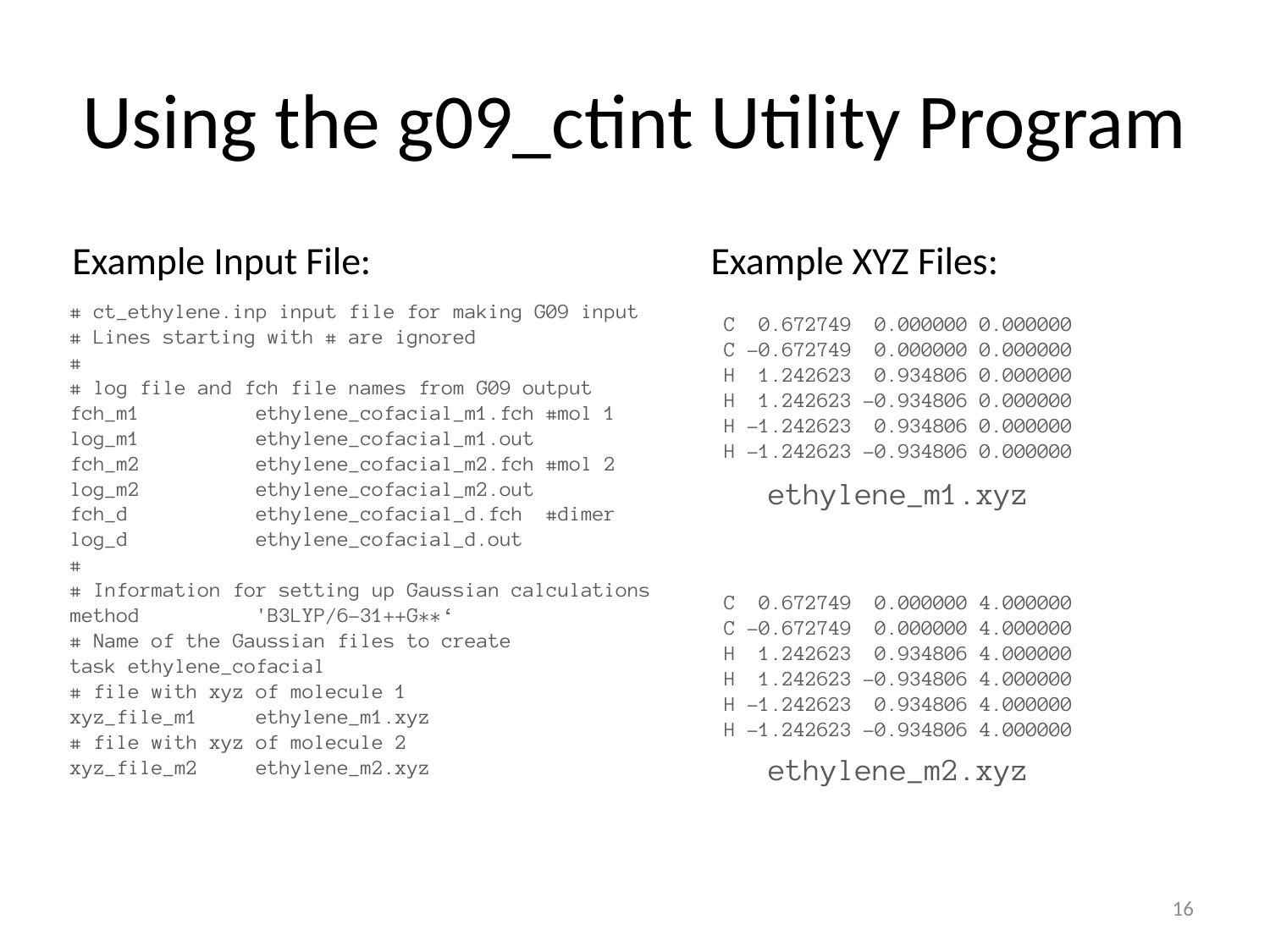

# Using the g09_ctint Utility Program
Example XYZ Files:
Example Input File:
# ct_ethylene.inp input file for making G09 input
# Lines starting with # are ignored
#
# log file and fch file names from G09 output
fch_m1          ethylene_cofacial_m1.fch #mol 1
log_m1          ethylene_cofacial_m1.out
fch_m2          ethylene_cofacial_m2.fch #mol 2
log_m2          ethylene_cofacial_m2.out
fch_d           ethylene_cofacial_d.fch  #dimer
log_d           ethylene_cofacial_d.out
#
# Information for setting up Gaussian calculations
method          'B3LYP/6-31++G**‘
# Name of the Gaussian files to create
task ethylene_cofacial
# file with xyz of molecule 1
xyz_file_m1     ethylene_m1.xyz
# file with xyz of molecule 2
xyz_file_m2     ethylene_m2.xyz

C  0.672749  0.000000 0.000000
C -0.672749  0.000000 0.000000
H  1.242623  0.934806 0.000000
H  1.242623 -0.934806 0.000000
H -1.242623  0.934806 0.000000
H -1.242623 -0.934806 0.000000

C  0.672749  0.000000 4.000000
C -0.672749  0.000000 4.000000
H  1.242623  0.934806 4.000000
H  1.242623 -0.934806 4.000000
H -1.242623  0.934806 4.000000
H -1.242623 -0.934806 4.000000
ethylene_m1.xyz
ethylene_m2.xyz
16